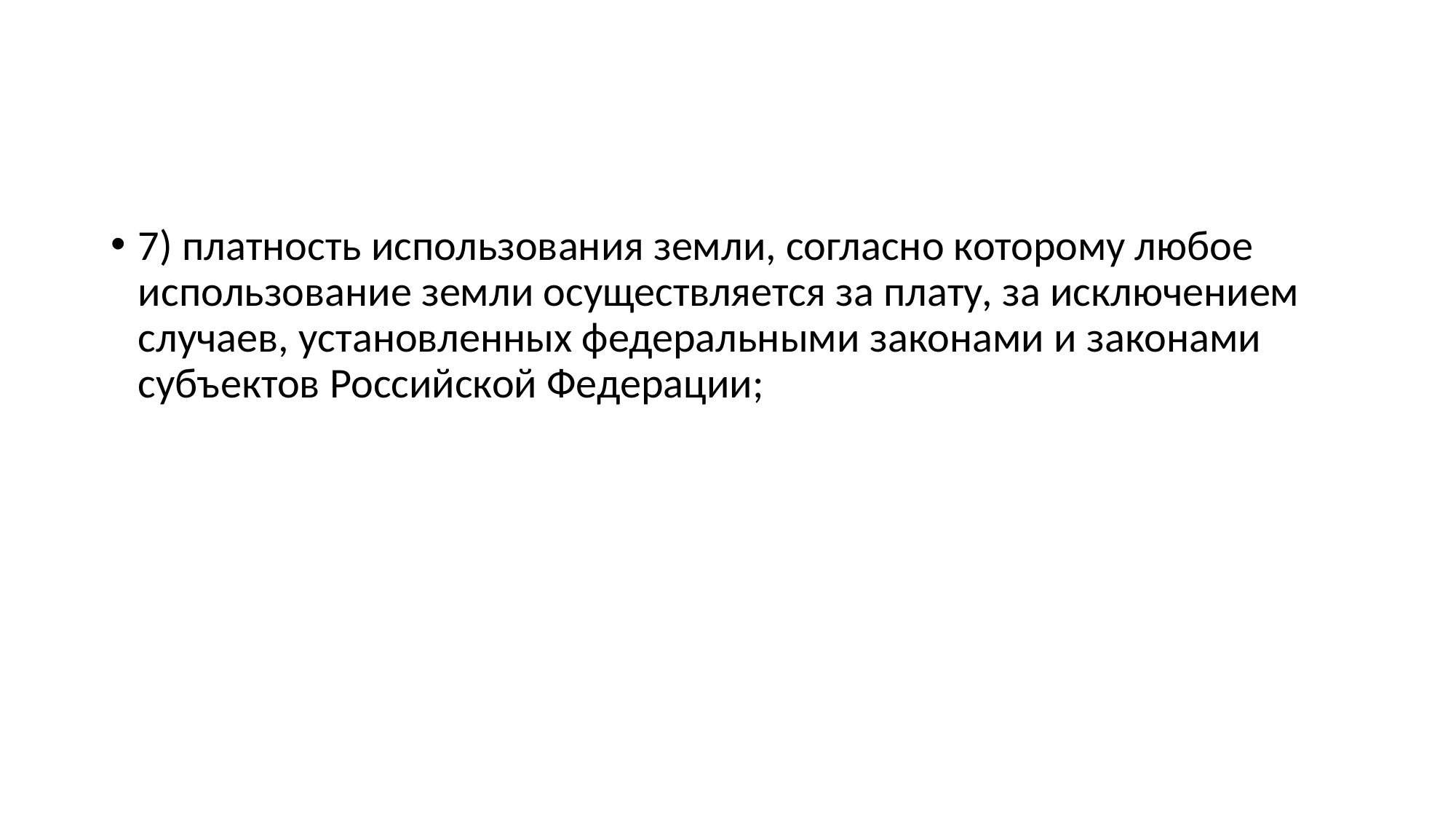

#
7) платность использования земли, согласно которому любое использование земли осуществляется за плату, за исключением случаев, установленных федеральными законами и законами субъектов Российской Федерации;